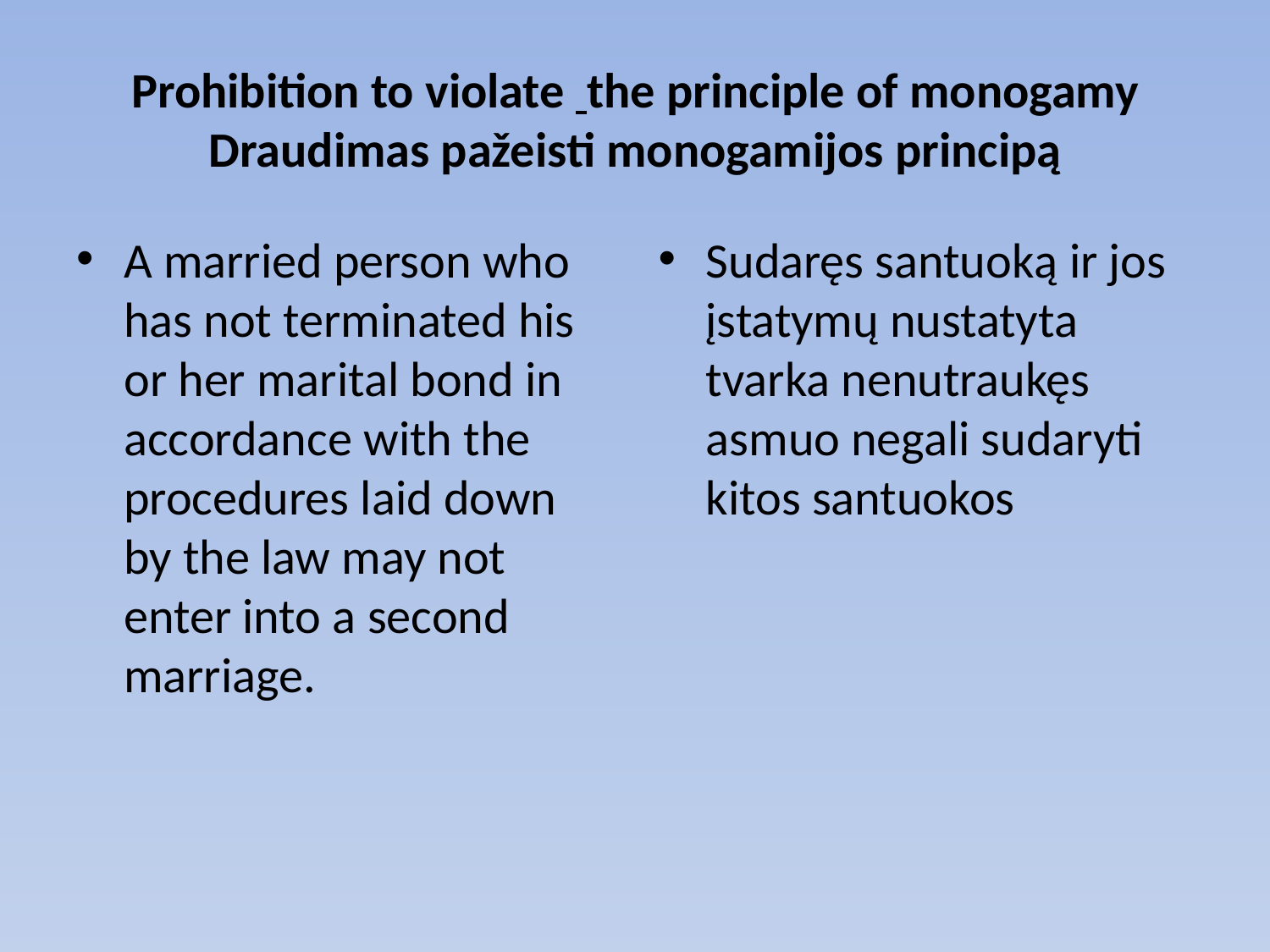

# Prohibition to violate  the principle of monogamy Draudimas pažeisti monogamijos principą
A married person who has not terminated his or her marital bond in accordance with the procedures laid down by the law may not enter into a second marriage.

Sudaręs santuoką ir jos įstatymų nustatyta tvarka nenutraukęs asmuo negali sudaryti kitos santuokos